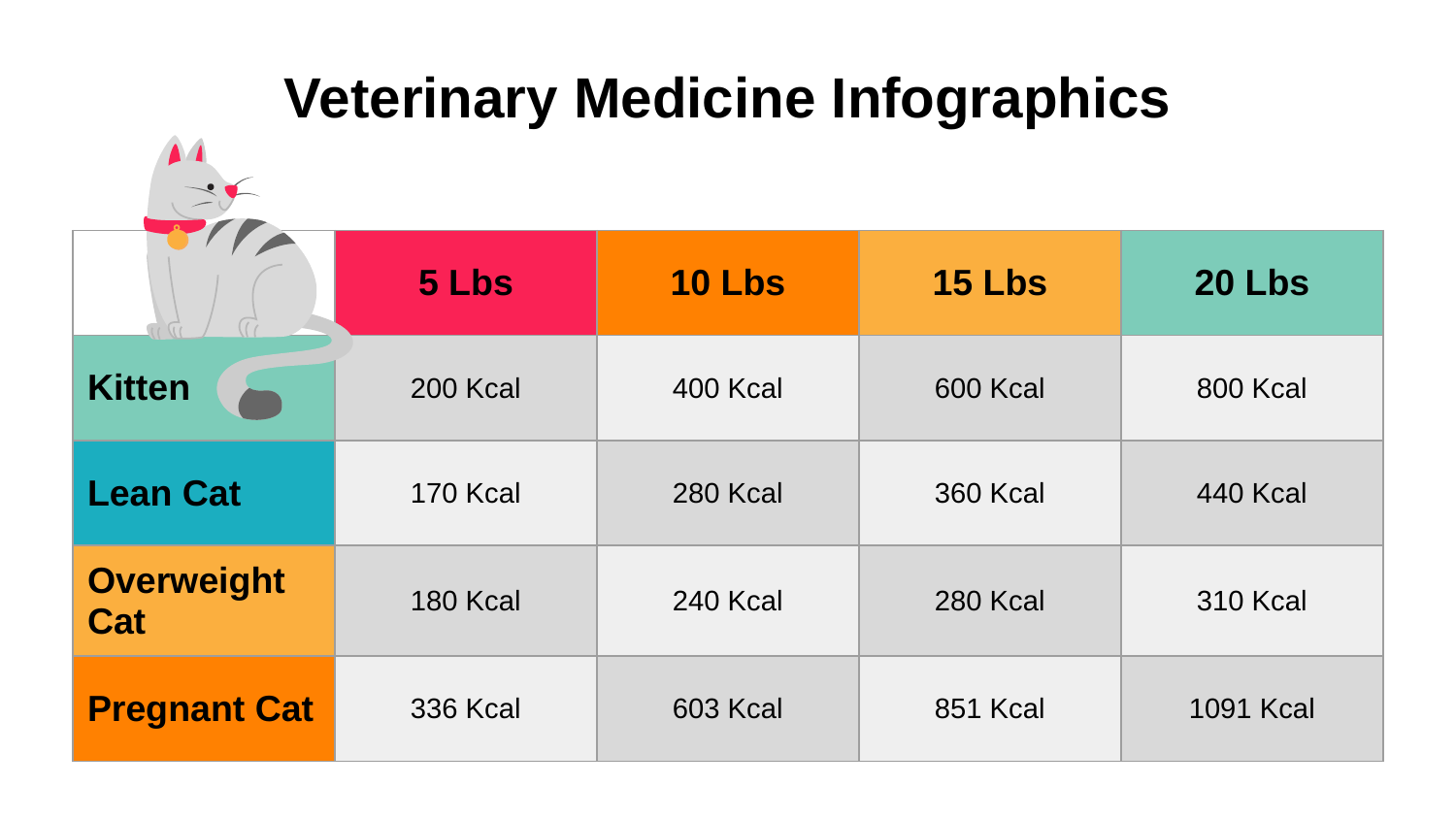

# Veterinary Medicine Infographics

|  | 5 Lbs | 10 Lbs | 15 Lbs | 20 Lbs |
| --- | --- | --- | --- | --- |
| Kitten | 200 Kcal | 400 Kcal | 600 Kcal | 800 Kcal |
| Lean Cat | 170 Kcal | 280 Kcal | 360 Kcal | 440 Kcal |
| Overweight Cat | 180 Kcal | 240 Kcal | 280 Kcal | 310 Kcal |
| Pregnant Cat | 336 Kcal | 603 Kcal | 851 Kcal | 1091 Kcal |